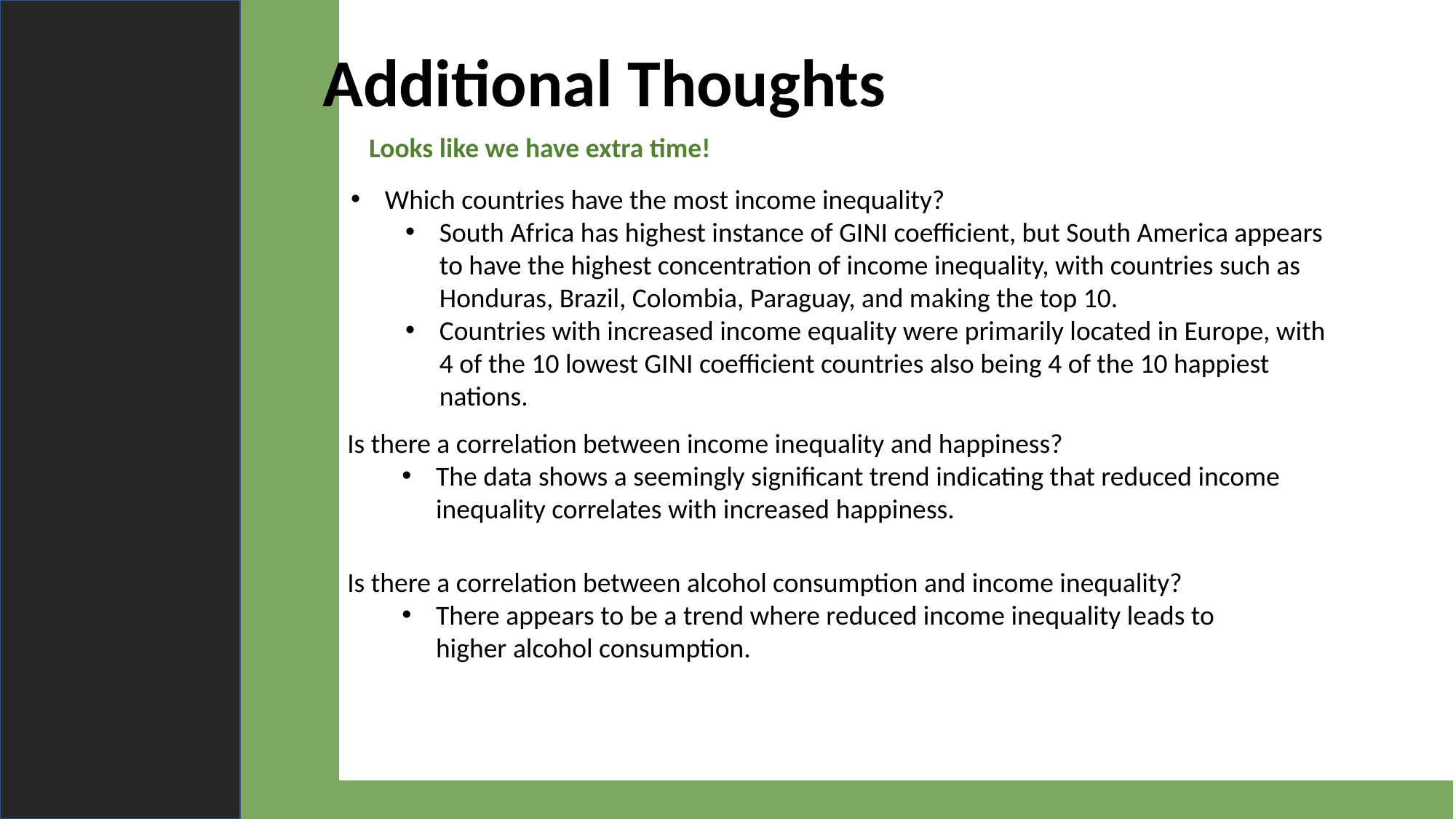

Additional Thoughts

Looks like we have extra time!
Which countries have the most income inequality?
South Africa has highest instance of GINI coefficient, but South America appears to have the highest concentration of income inequality, with countries such as Honduras, Brazil, Colombia, Paraguay, and making the top 10.
Countries with increased income equality were primarily located in Europe, with 4 of the 10 lowest GINI coefficient countries also being 4 of the 10 happiest nations.
Is there a correlation between income inequality and happiness?
The data shows a seemingly significant trend indicating that reduced income inequality correlates with increased happiness.
Is there a correlation between alcohol consumption and income inequality?
There appears to be a trend where reduced income inequality leads to higher alcohol consumption.